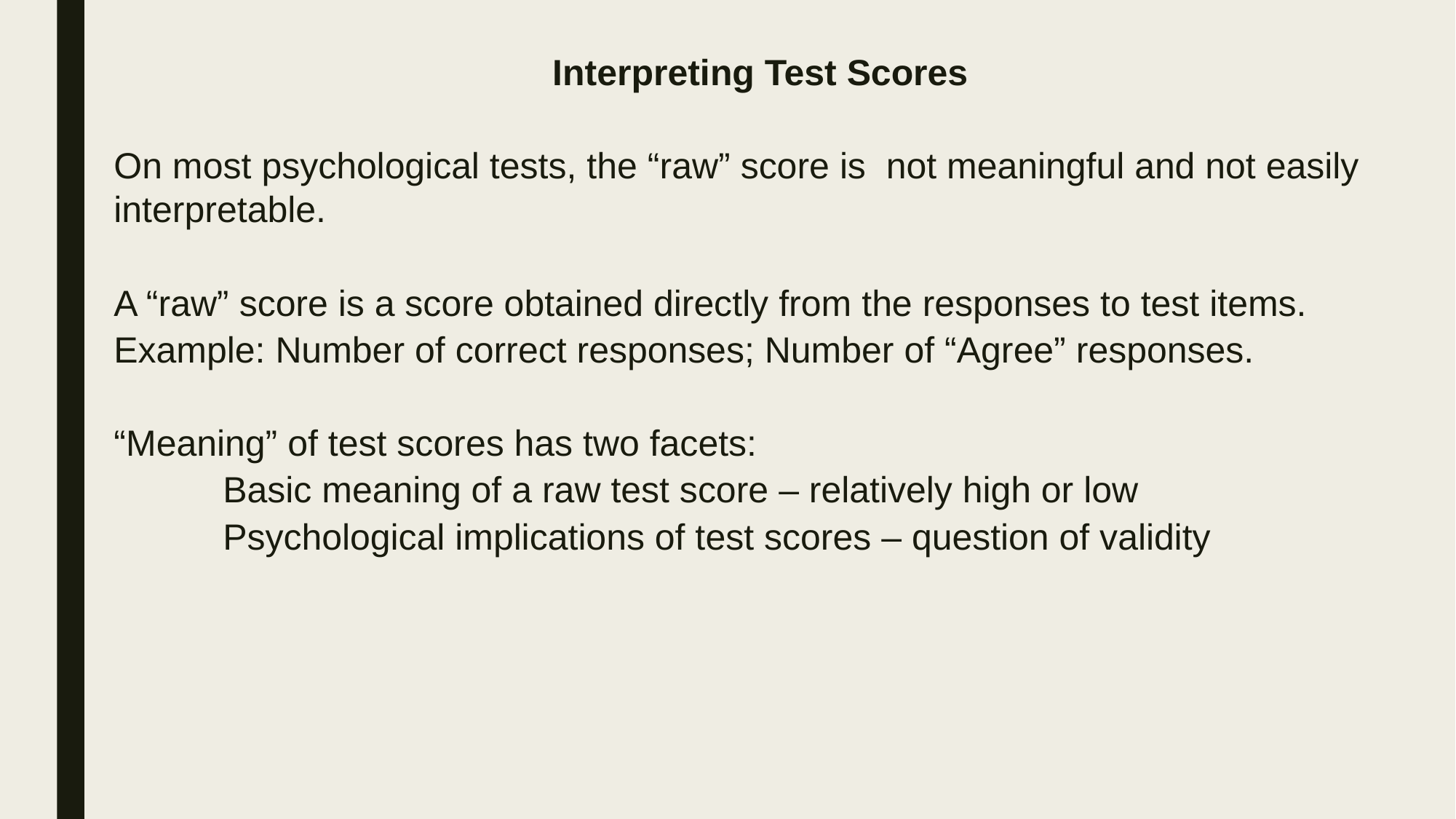

Interpreting Test Scores

On most psychological tests, the “raw” score is  not meaningful and not easily interpretable.

A “raw” score is a score obtained directly from the responses to test items.
Example: Number of correct responses; Number of “Agree” responses.

“Meaning” of test scores has two facets:
	Basic meaning of a raw test score – relatively high or low
	Psychological implications of test scores – question of validity